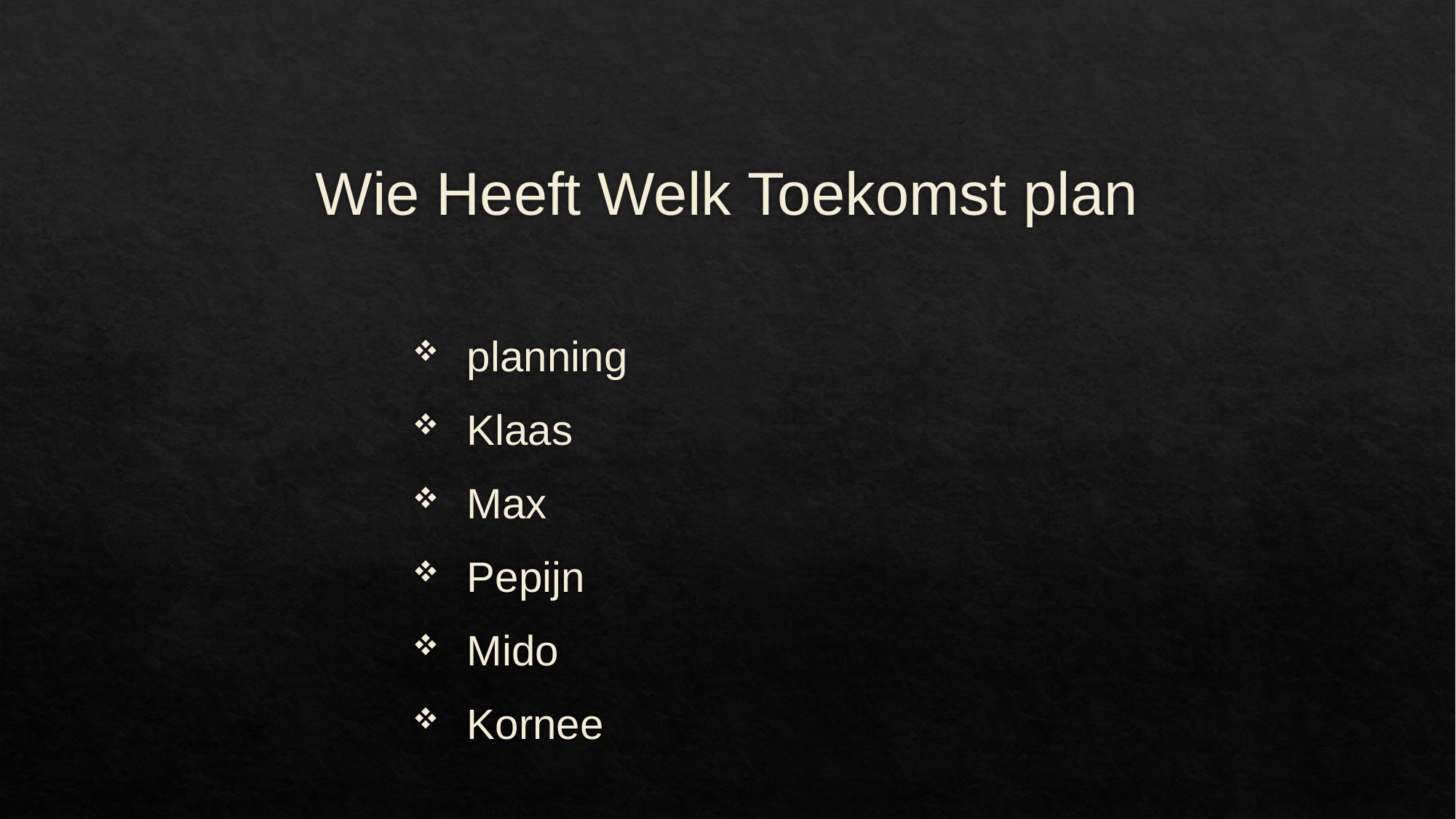

# Wie Heeft Welk Toekomst plan
planning
Klaas
Max
Pepijn
Mido
Kornee